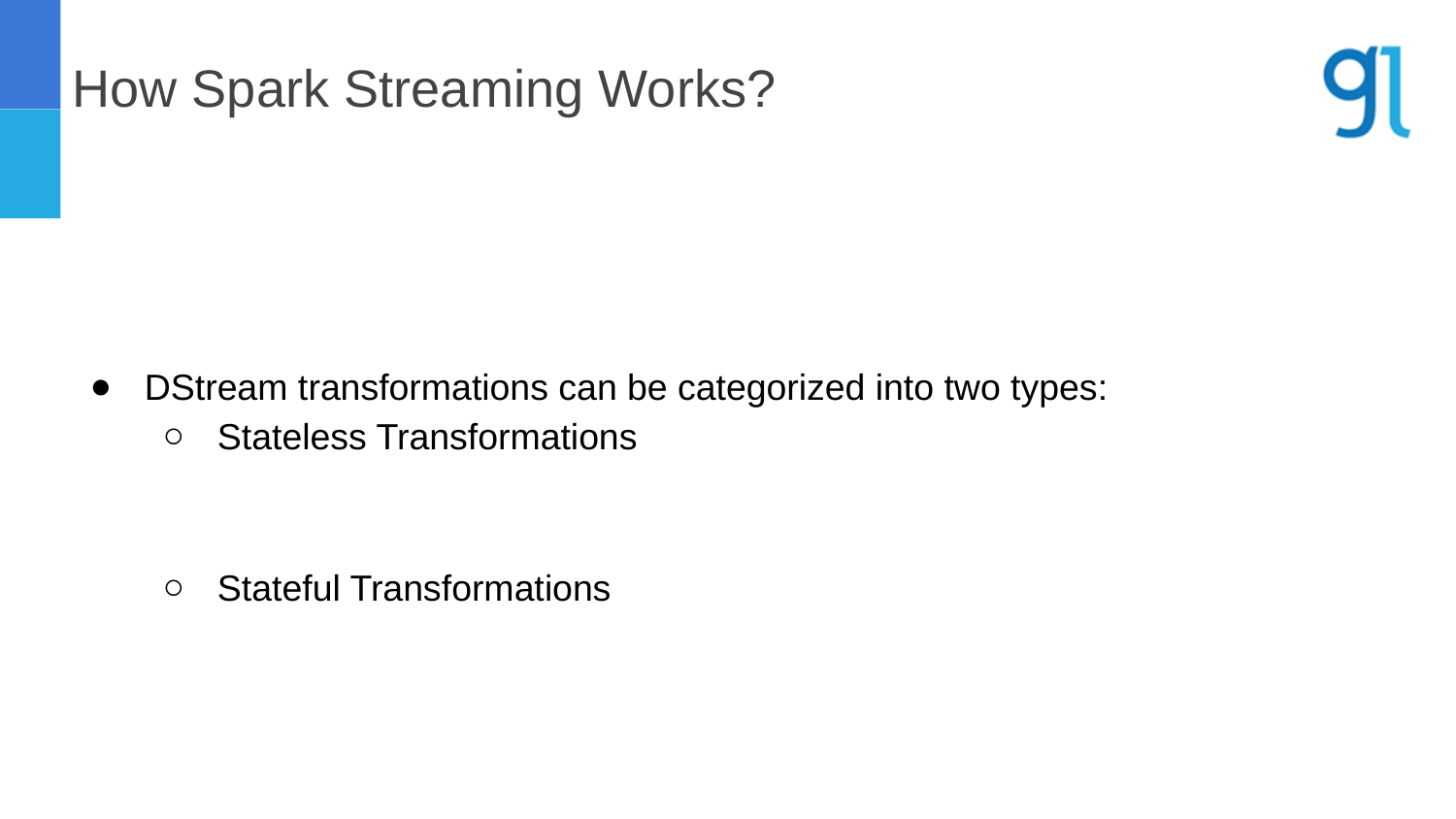

How Spark Streaming Works?
DStream transformations can be categorized into two types:
Stateless Transformations

Stateful Transformations